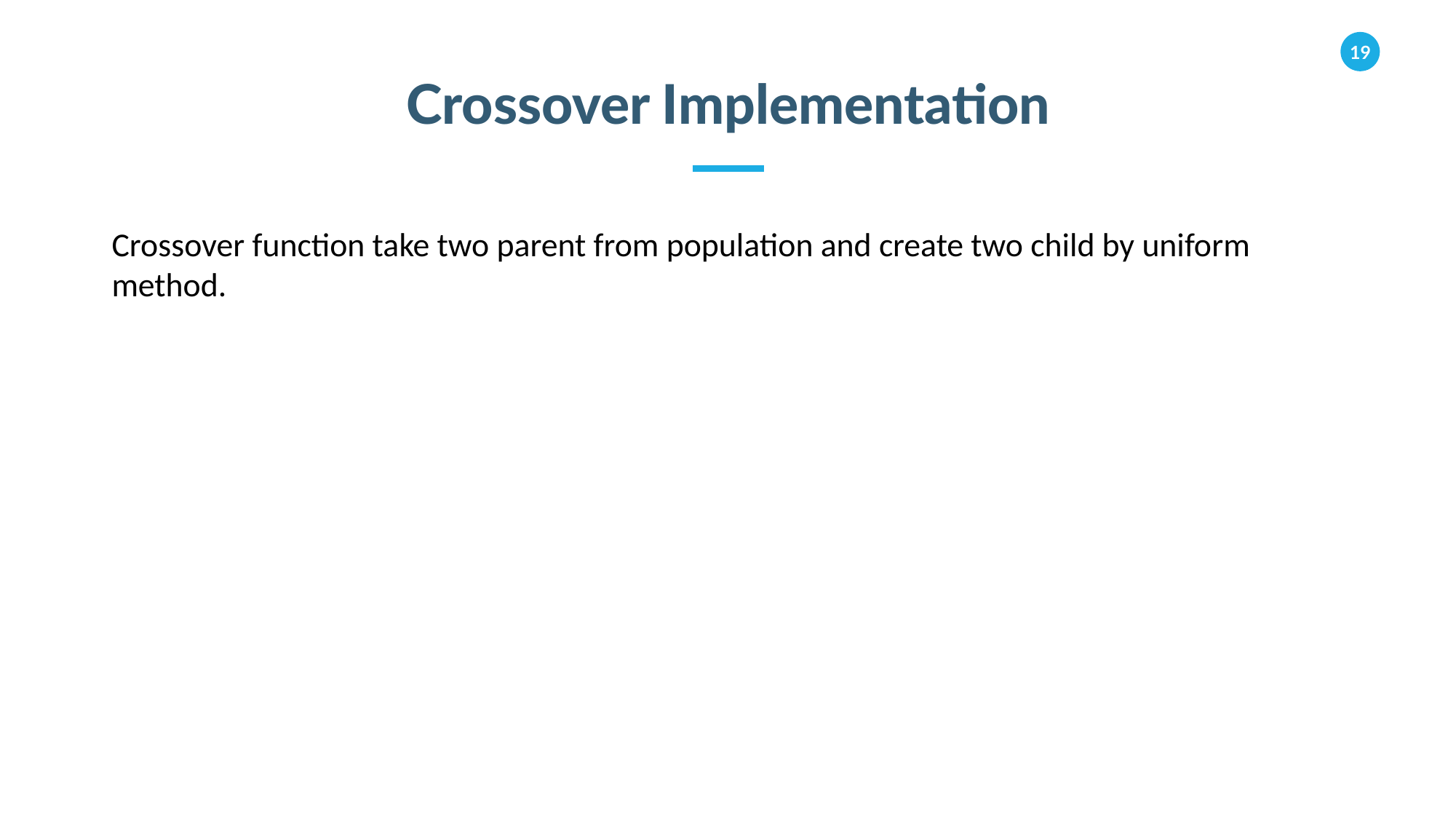

Crossover Implementation
Crossover function take two parent from population and create two child by uniform method.